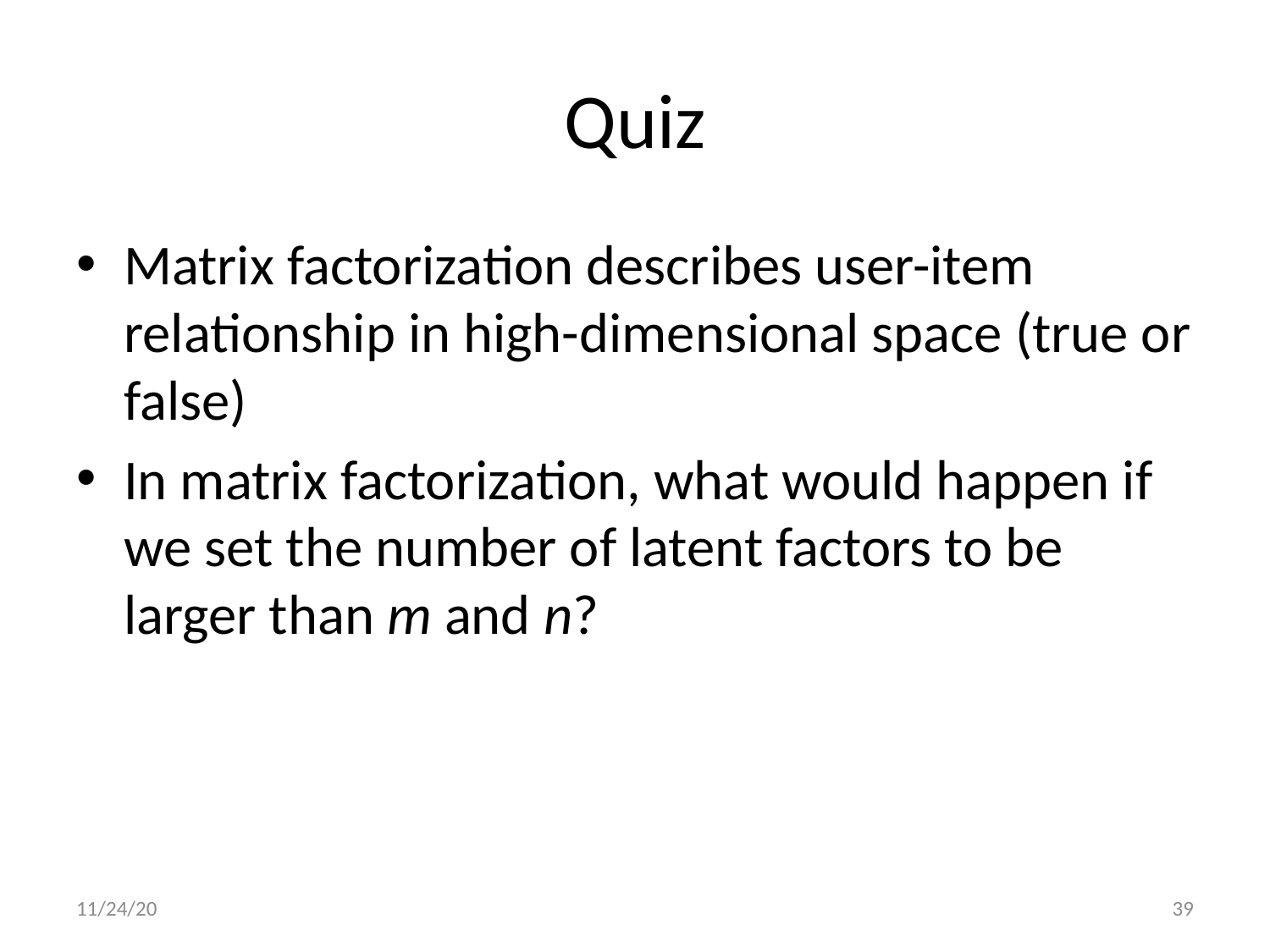

# Quiz
Matrix factorization describes user-item relationship in high-dimensional space (true or false)
In matrix factorization, what would happen if we set the number of latent factors to be larger than m and n?
11/24/20
39